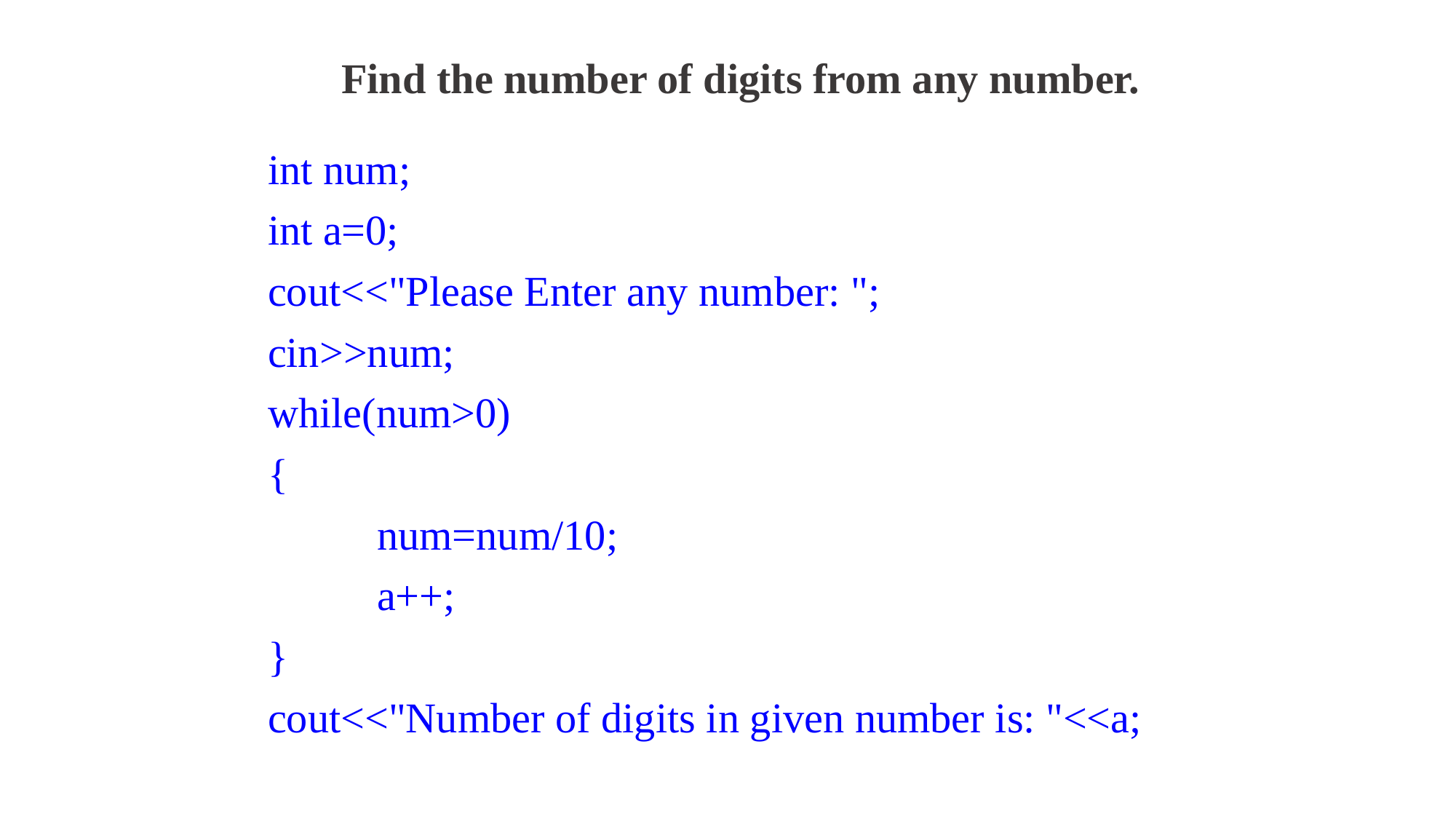

# Find the number of digits from any number.
int num;
int a=0;
cout<<"Please Enter any number: ";
cin>>num;
while(num>0)
{
	num=num/10;
	a++;
}
cout<<"Number of digits in given number is: "<<a;